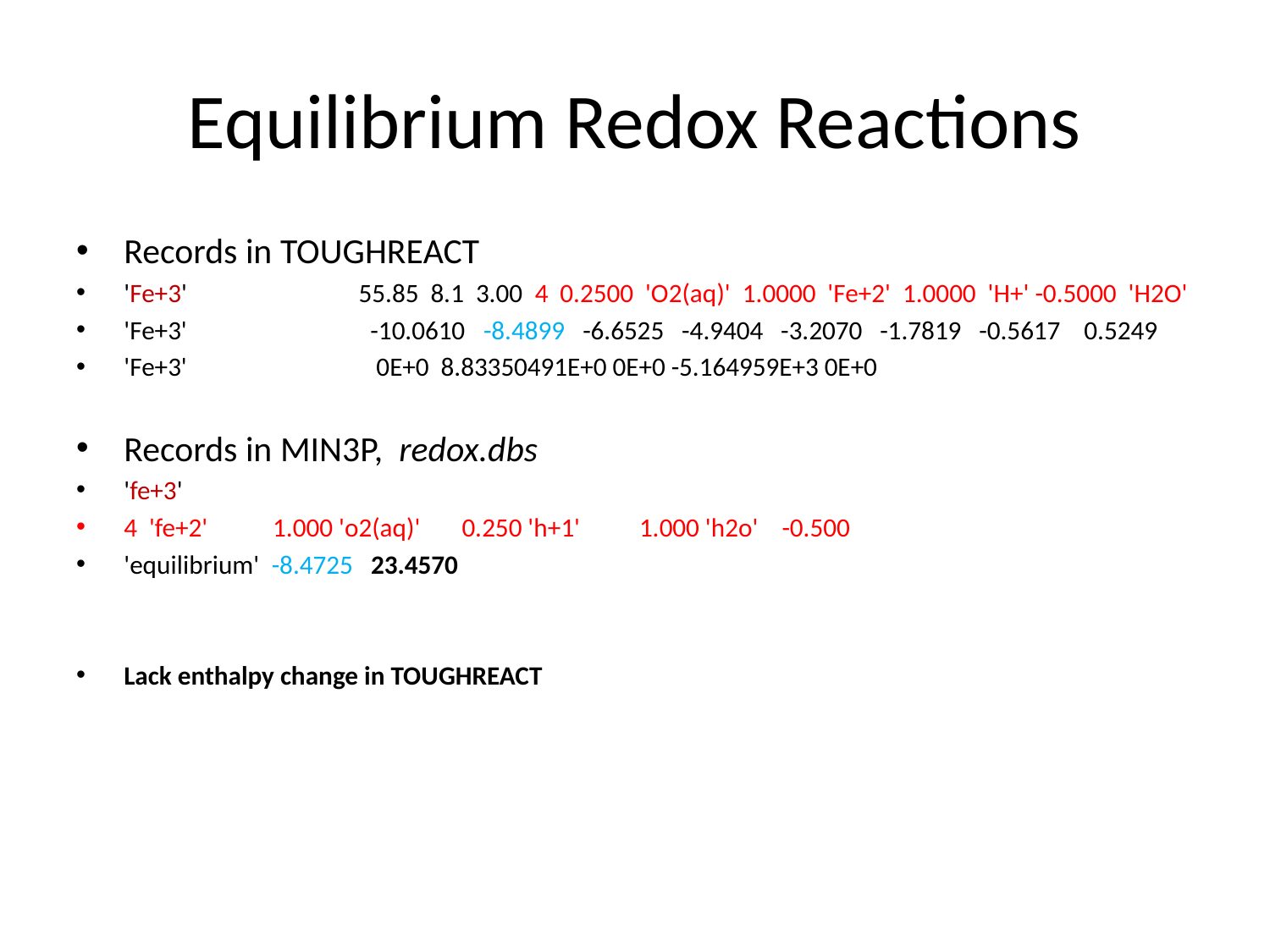

# Equilibrium Redox Reactions
Records in TOUGHREACT
'Fe+3'                             55.85  8.1  3.00  4  0.2500  'O2(aq)'  1.0000  'Fe+2'  1.0000  'H+' -0.5000  'H2O'
'Fe+3'                               -10.0610   -8.4899   -6.6525   -4.9404   -3.2070   -1.7819   -0.5617    0.5249
'Fe+3'                                0E+0  8.83350491E+0 0E+0 -5.164959E+3 0E+0

Records in MIN3P,  redox.dbs
'fe+3'
4  'fe+2'           1.000 'o2(aq)'       0.250 'h+1'          1.000 'h2o'    -0.500
'equilibrium'  -8.4725   23.4570

Lack enthalpy change in TOUGHREACT